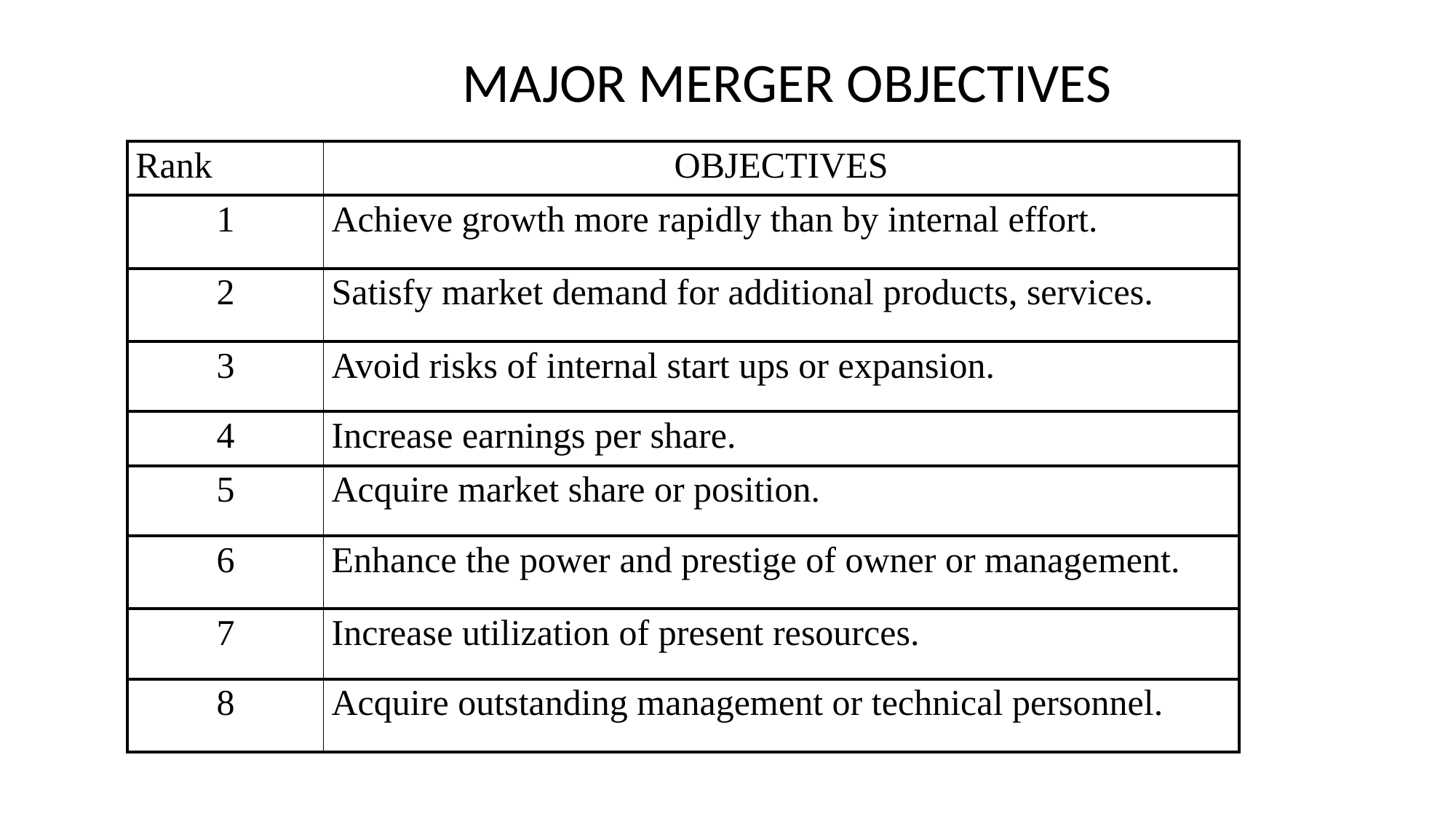

# MAJOR MERGER OBJECTIVES
| Rank | OBJECTIVES |
| --- | --- |
| 1 | Achieve growth more rapidly than by internal effort. |
| 2 | Satisfy market demand for additional products, services. |
| 3 | Avoid risks of internal start ups or expansion. |
| 4 | Increase earnings per share. |
| 5 | Acquire market share or position. |
| 6 | Enhance the power and prestige of owner or management. |
| 7 | Increase utilization of present resources. |
| 8 | Acquire outstanding management or technical personnel. |